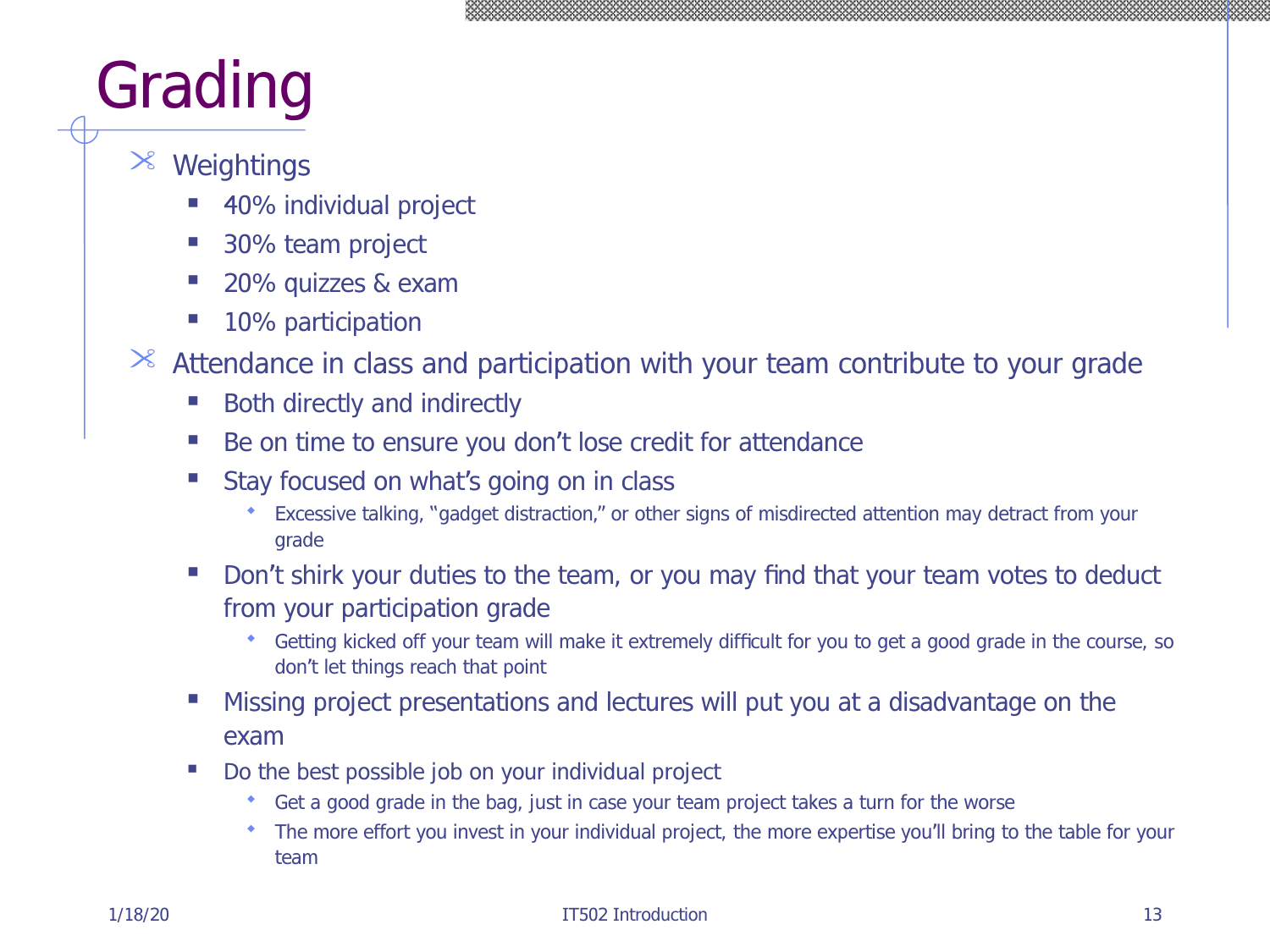

# Grading
Weightings
40% individual project
30% team project
20% quizzes & exam
10% participation
Attendance in class and participation with your team contribute to your grade
Both directly and indirectly
Be on time to ensure you don’t lose credit for attendance
Stay focused on what’s going on in class
Excessive talking, “gadget distraction,” or other signs of misdirected attention may detract from your grade
Don’t shirk your duties to the team, or you may find that your team votes to deduct from your participation grade
Getting kicked off your team will make it extremely difficult for you to get a good grade in the course, so don’t let things reach that point
Missing project presentations and lectures will put you at a disadvantage on the exam
Do the best possible job on your individual project
Get a good grade in the bag, just in case your team project takes a turn for the worse
The more effort you invest in your individual project, the more expertise you’ll bring to the table for your team
1/18/20
IT502 Introduction
13